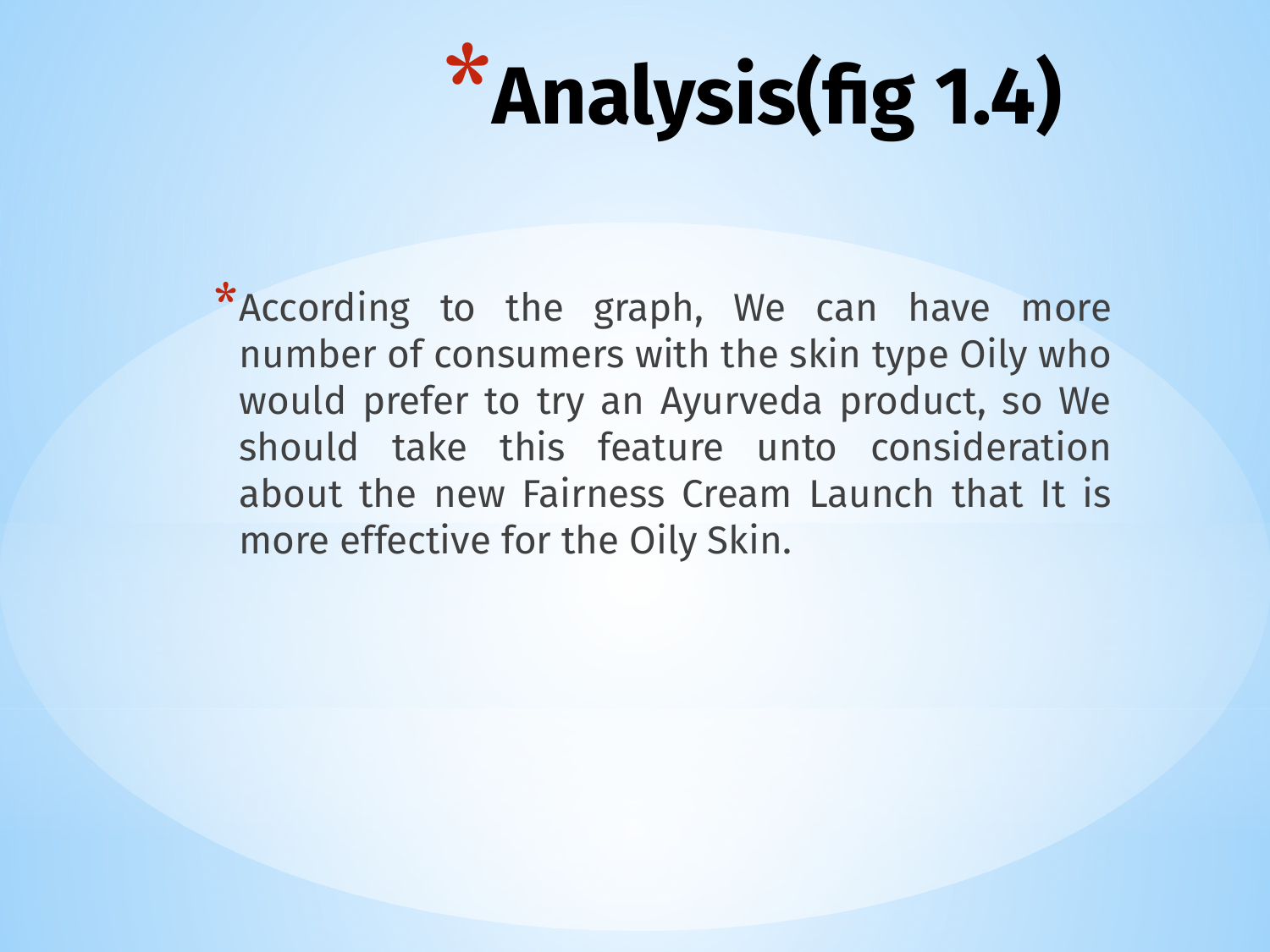

# Analysis(fig 1.4)
According to the graph, We can have more number of consumers with the skin type Oily who would prefer to try an Ayurveda product, so We should take this feature unto consideration about the new Fairness Cream Launch that It is more effective for the Oily Skin.